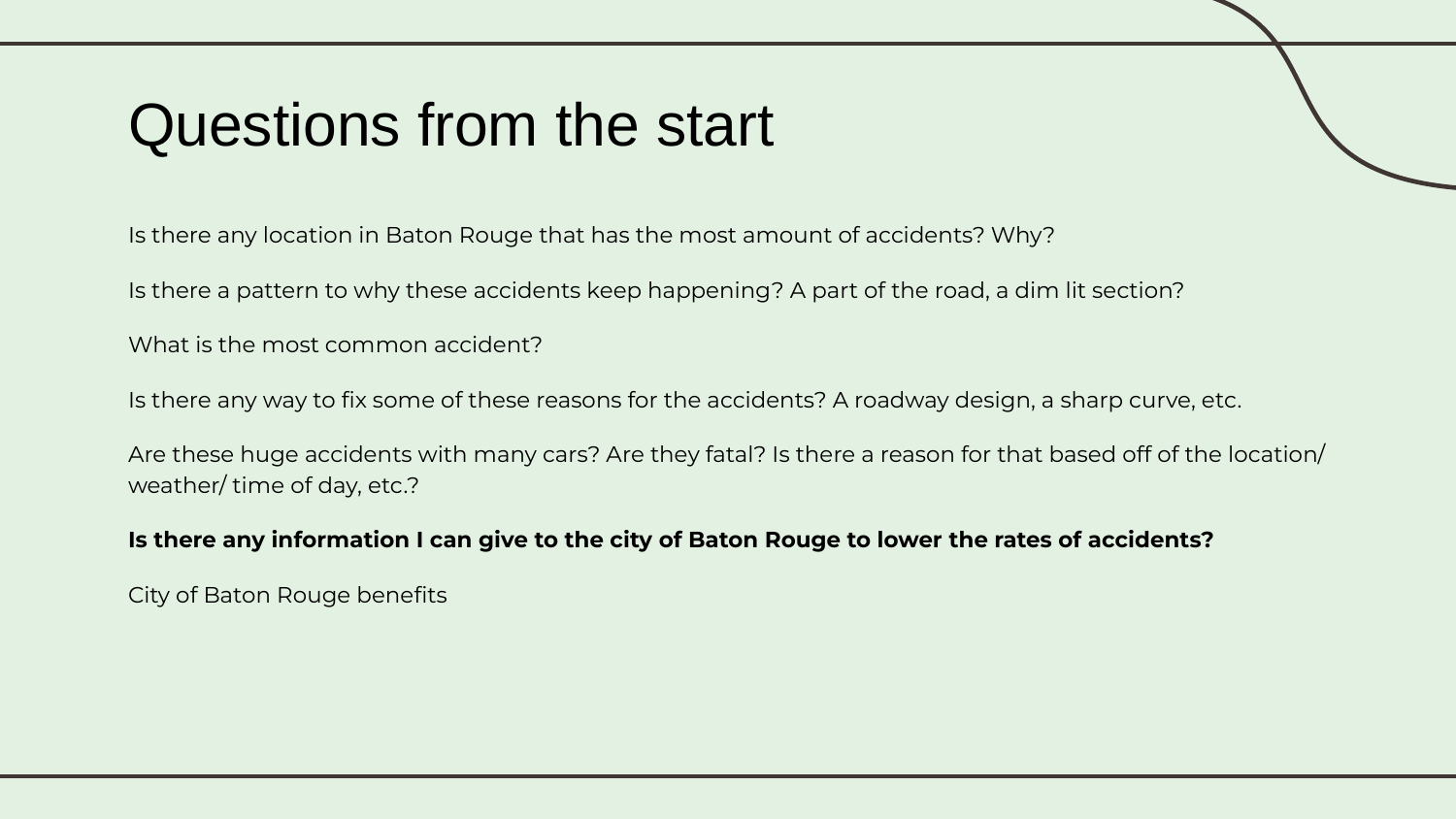

# Questions from the start
Is there any location in Baton Rouge that has the most amount of accidents? Why?
Is there a pattern to why these accidents keep happening? A part of the road, a dim lit section?
What is the most common accident?
Is there any way to fix some of these reasons for the accidents? A roadway design, a sharp curve, etc.
Are these huge accidents with many cars? Are they fatal? Is there a reason for that based off of the location/ weather/ time of day, etc.?
Is there any information I can give to the city of Baton Rouge to lower the rates of accidents?
City of Baton Rouge benefits